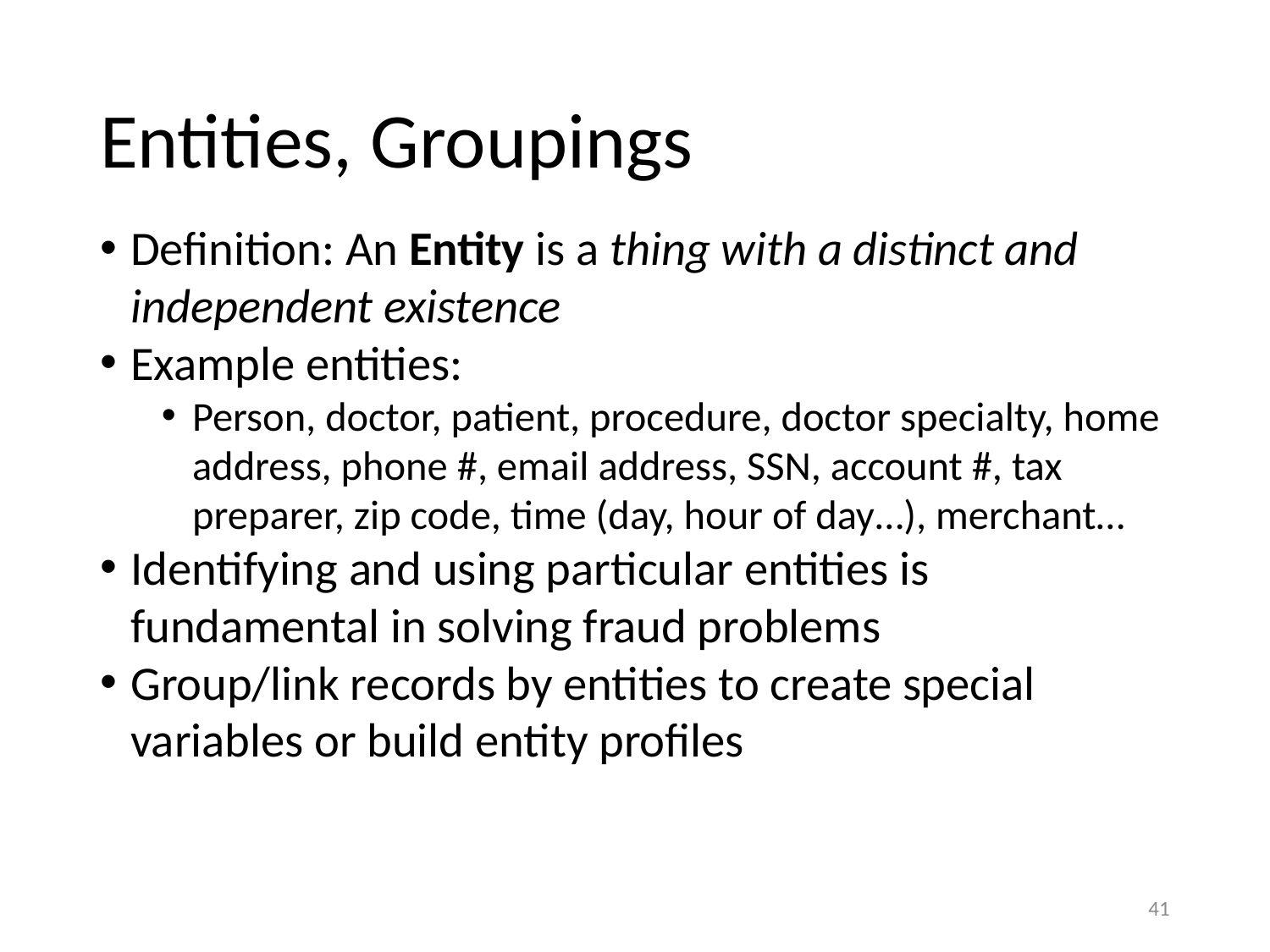

# Entities, Groupings
Definition: An Entity is a thing with a distinct and independent existence
Example entities:
Person, doctor, patient, procedure, doctor specialty, home address, phone #, email address, SSN, account #, tax preparer, zip code, time (day, hour of day…), merchant…
Identifying and using particular entities is fundamental in solving fraud problems
Group/link records by entities to create special variables or build entity profiles

41